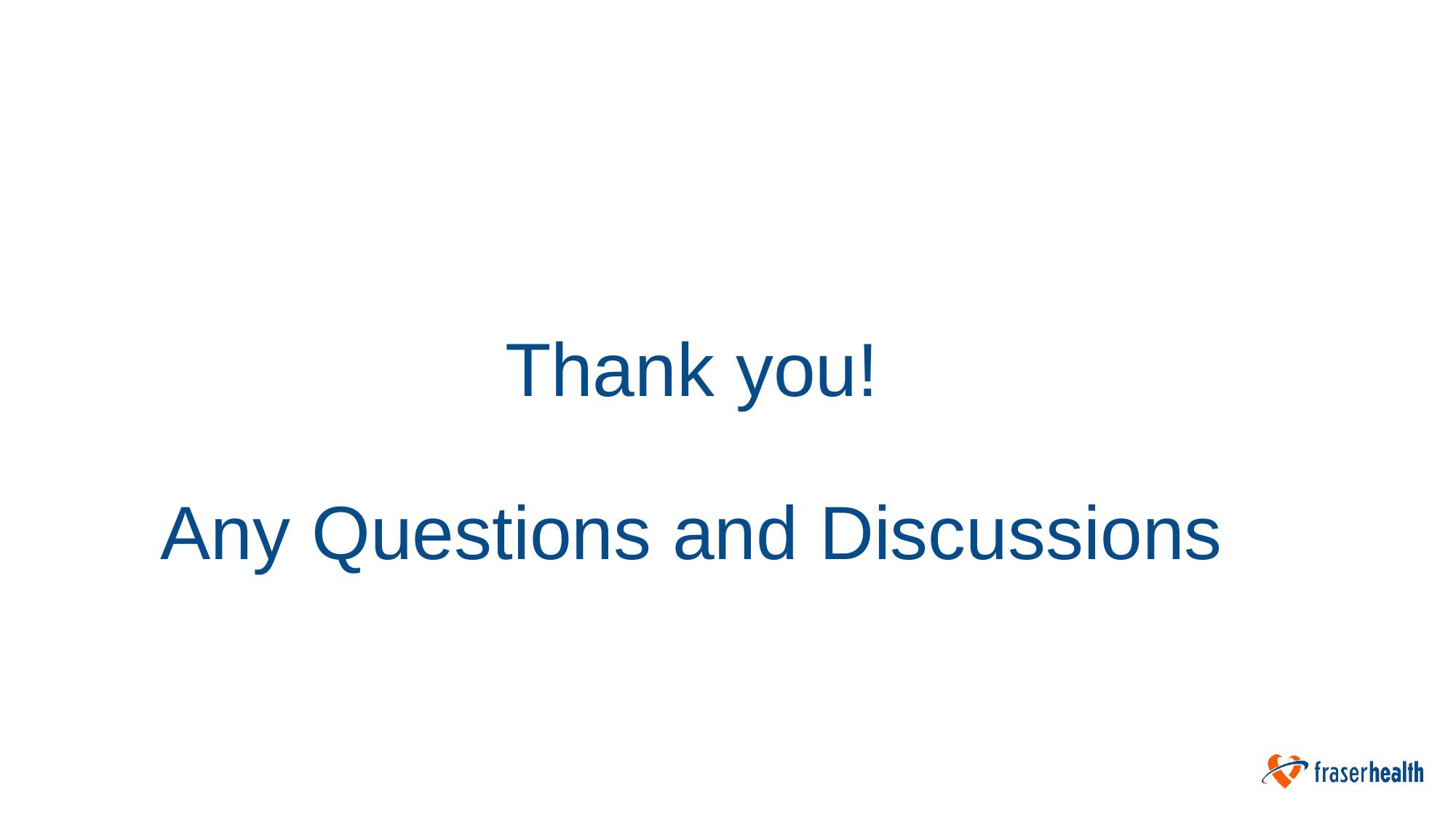

# Thank you! Any Questions and Discussions